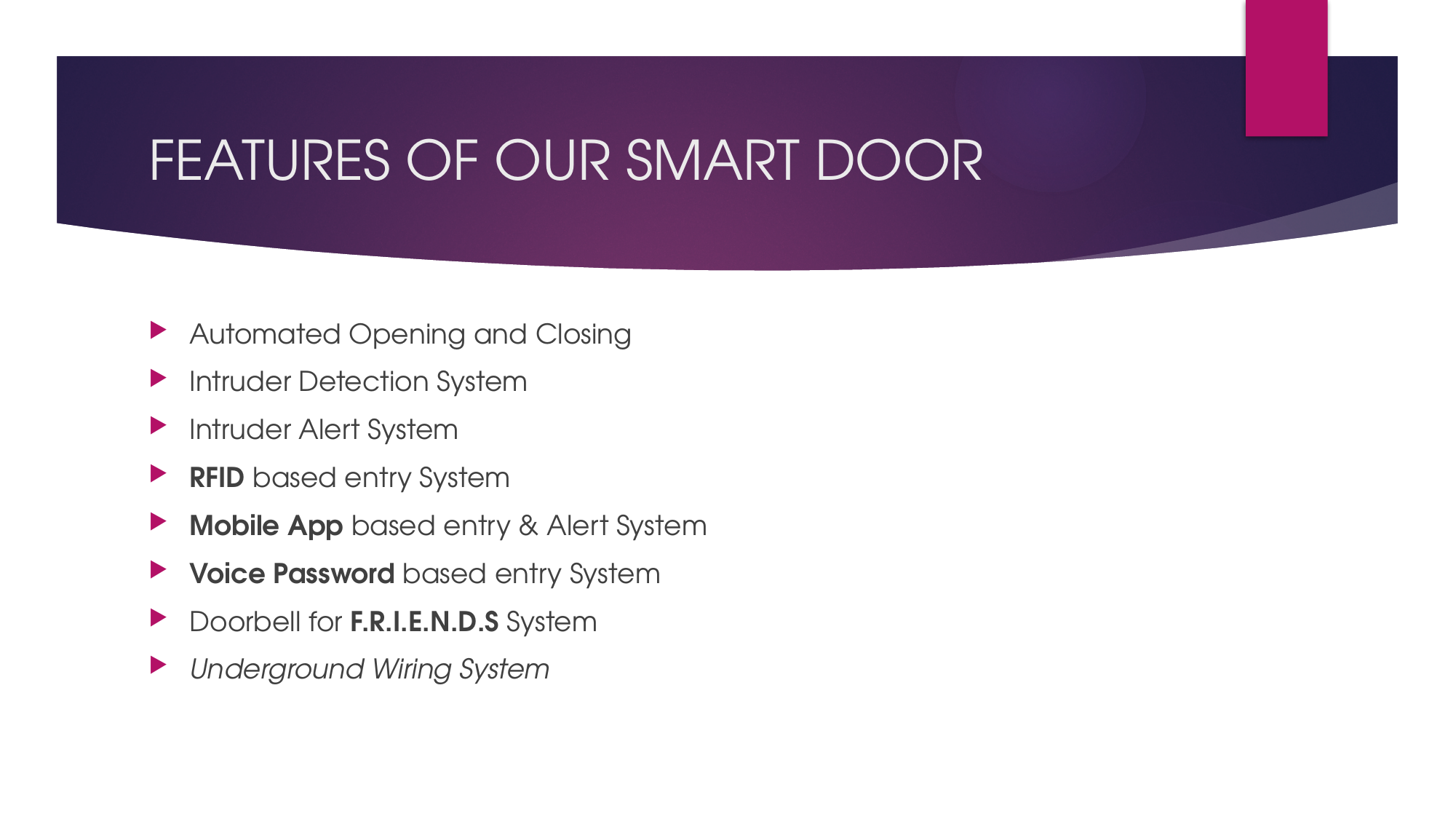

# FEATURES OF OUR SMART DOOR
Automated Opening and Closing
Intruder Detection System
Intruder Alert System
RFID based entry System
Mobile App based entry & Alert System
Voice Password based entry System
Doorbell for F.R.I.E.N.D.S System
Underground Wiring System